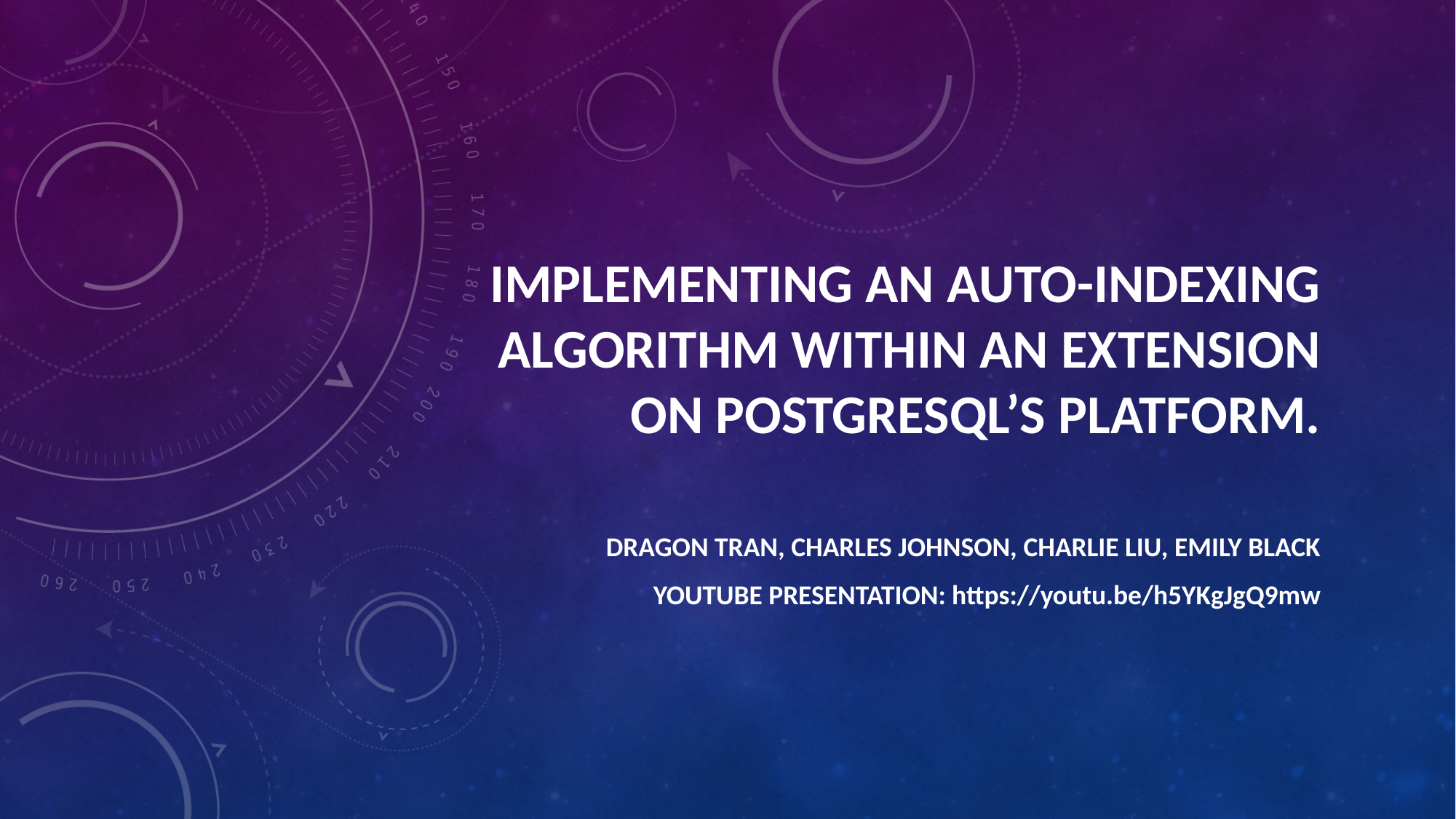

# IMPLEMENTING AN AUTO-INDEXING ALGORITHM WITHIN AN EXTENSION ON POSTGRESQL’S PLATFORM.
 DRAGON TRAN, CHARLES JOHNSON, CHARLIE LIU, EMILY BLACK
YOUTUBE PRESENTATION: https://youtu.be/h5YKgJgQ9mw